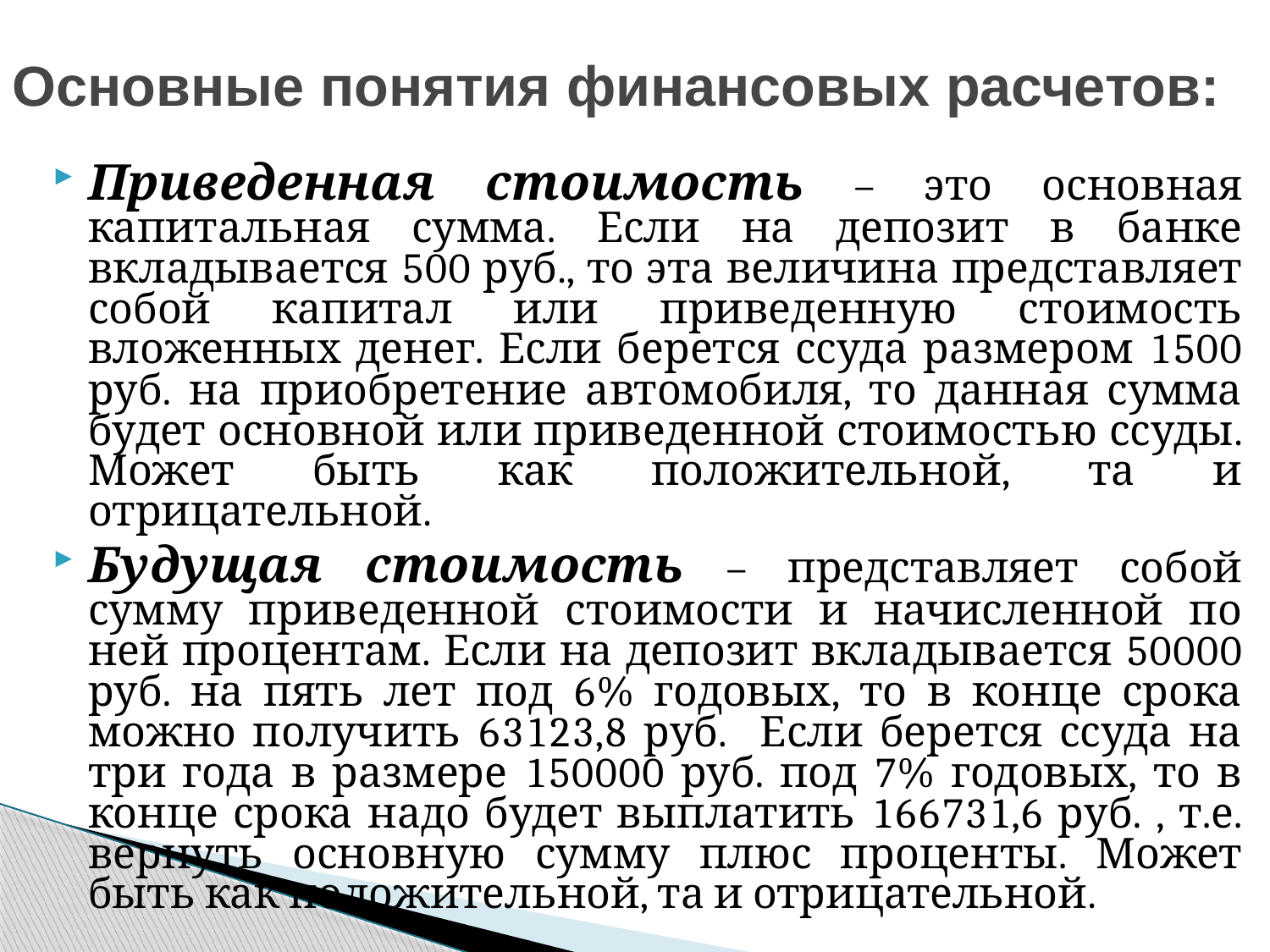

# Основные понятия финансовых расчетов:
Приведенная стоимость – это основная капитальная сумма. Если на депозит в банке вкладывается 500 руб., то эта величина представляет собой капитал или приведенную стоимость вложенных денег. Если берется ссуда размером 1500 руб. на приобретение автомобиля, то данная сумма будет основной или приведенной стоимостью ссуды. Может быть как положительной, та и отрицательной.
Будущая стоимость – представляет собой сумму приведенной стоимости и начисленной по ней процентам. Если на депозит вкладывается 50000 руб. на пять лет под 6% годовых, то в конце срока можно получить 63123,8 руб.  Если берется ссуда на три года в размере 150000 руб. под 7% годовых, то в конце срока надо будет выплатить 166731,6 руб. , т.е. вернуть основную сумму плюс проценты. Может быть как положительной, та и отрицательной.